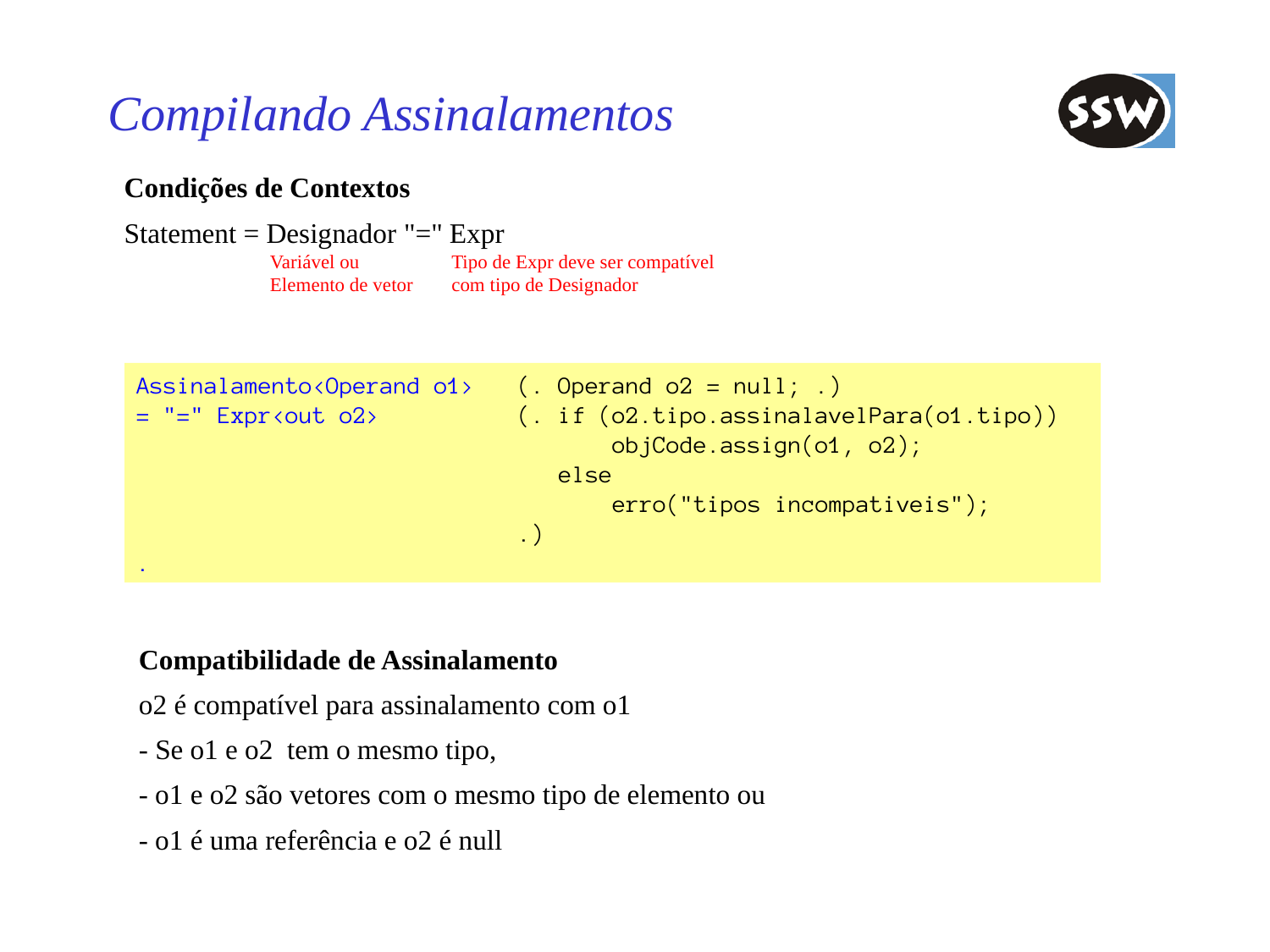

# Compilando Assinalamentos
Condições de Contextos
Statement = Designador "=" Expr
Tipo de Expr deve ser compatível
com tipo de Designador
Variável ou
Elemento de vetor
Assinalamento<Operand o1>	(. Operand o2 = null; .)
= "=" Expr<out o2>		(. if (o2.tipo.assinalavelPara(o1.tipo))			       objCode.assign(o1, o2);
			   else
			       erro("tipos incompativeis");
			.)
.
Compatibilidade de Assinalamento
o2 é compatível para assinalamento com o1
- Se o1 e o2  tem o mesmo tipo,
- o1 e o2 são vetores com o mesmo tipo de elemento ou
- o1 é uma referência e o2 é null